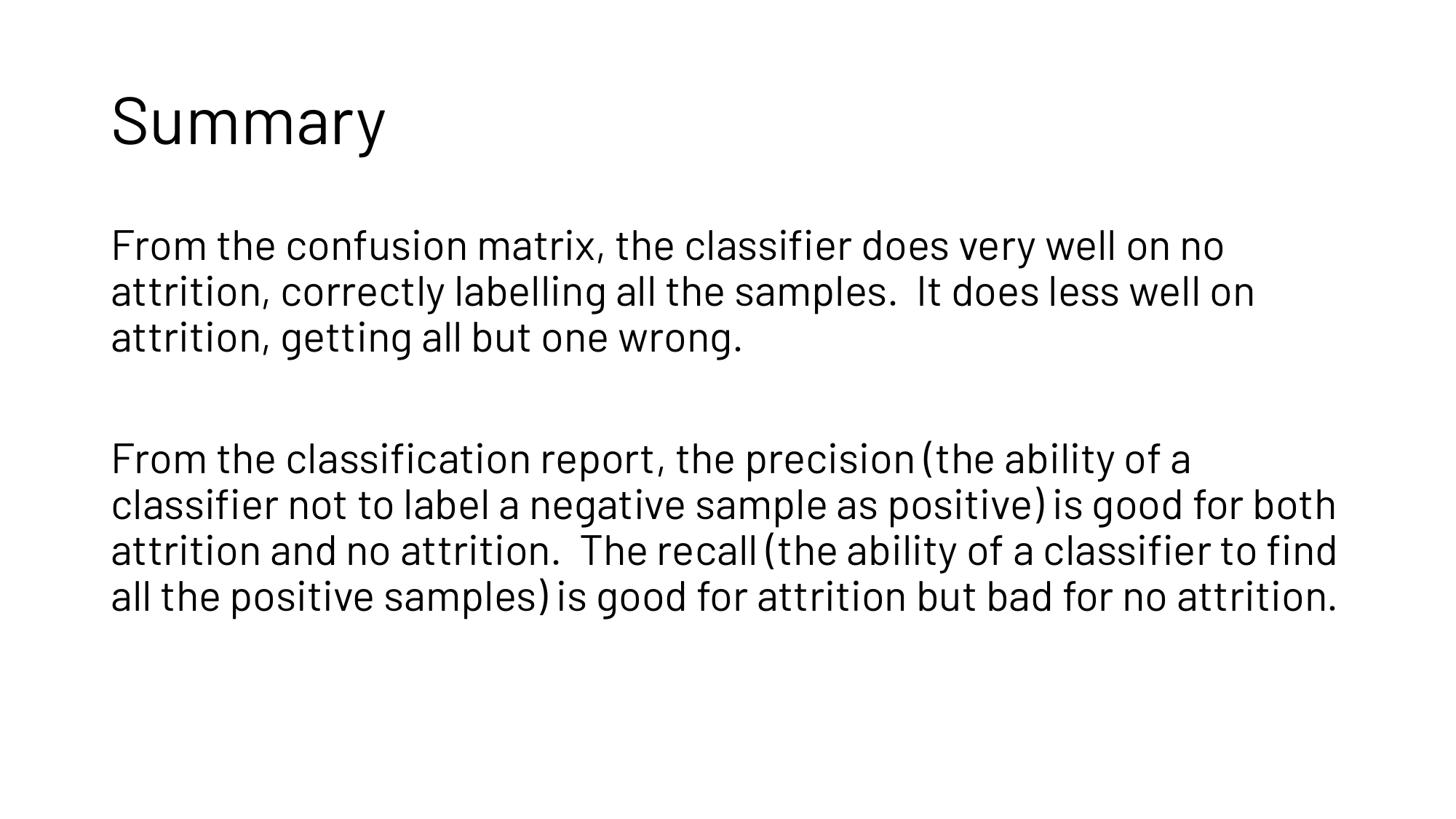

# Summary
From the confusion matrix, the classifier does very well on no attrition, correctly labelling all the samples.  It does less well on attrition, getting all but one wrong.

From the classification report, the precision (the ability of a classifier not to label a negative sample as positive) is good for both attrition and no attrition.  The recall (the ability of a classifier to find all the positive samples) is good for attrition but bad for no attrition.